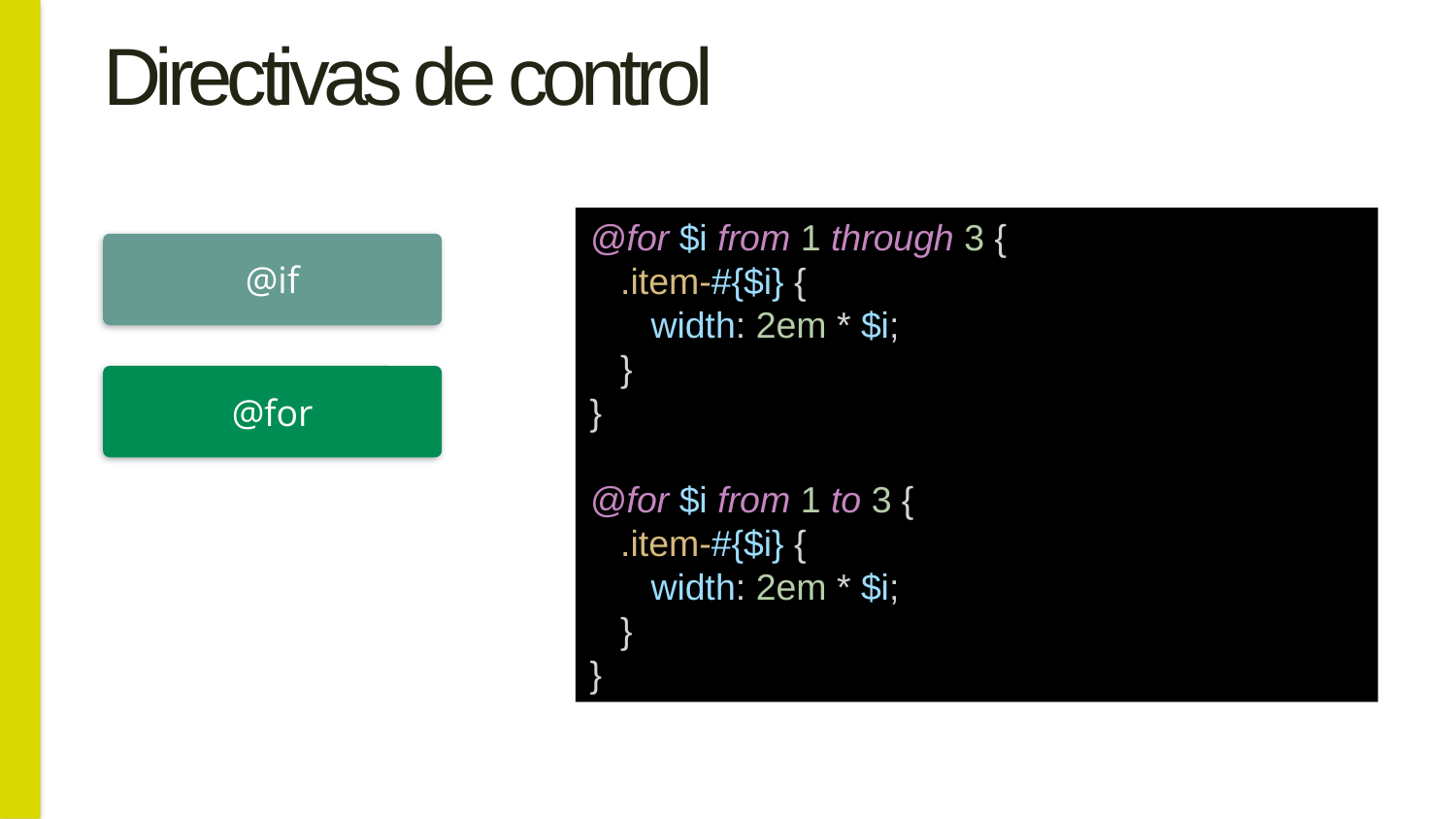

# Directivas de control
@for $i from 1 through 3 {
   .item-#{$i} {
      width: 2em * $i;
   }
}

@for $i from 1 to 3 {
   .item-#{$i} {
      width: 2em * $i;
   }
}
@if
@for